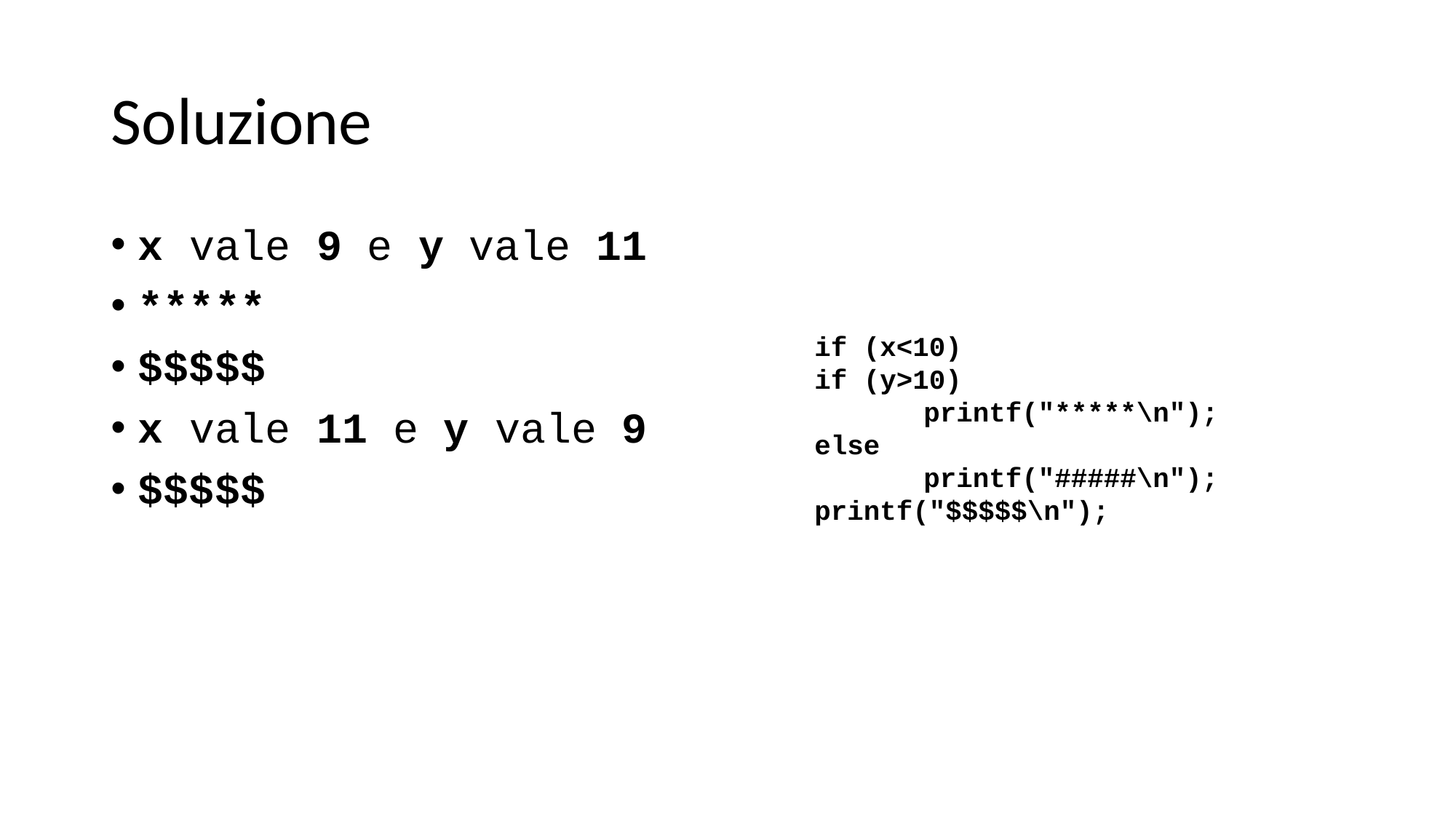

# Soluzione
x vale 9 e y vale 11
*****
$$$$$
x vale 11 e y vale 9
$$$$$
if (x<10)
if (y>10)
	printf("*****\n");
else
	printf("#####\n");
printf("$$$$$\n");